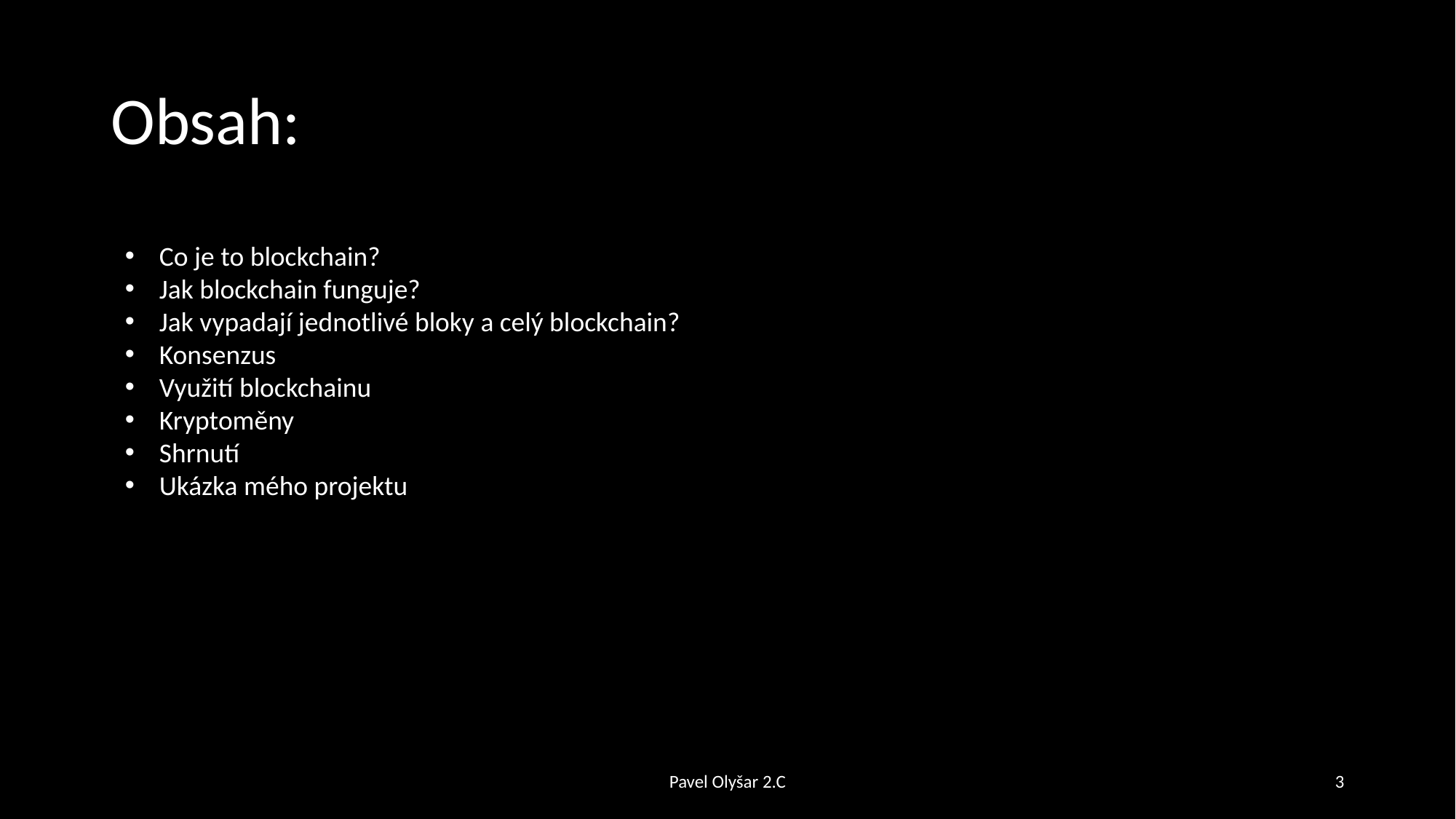

# Obsah:
Co je to blockchain?
Jak blockchain funguje?
Jak vypadají jednotlivé bloky a celý blockchain?
Konsenzus
Využití blockchainu
Kryptoměny
Shrnutí
Ukázka mého projektu

Pavel Olyšar 2.C
3